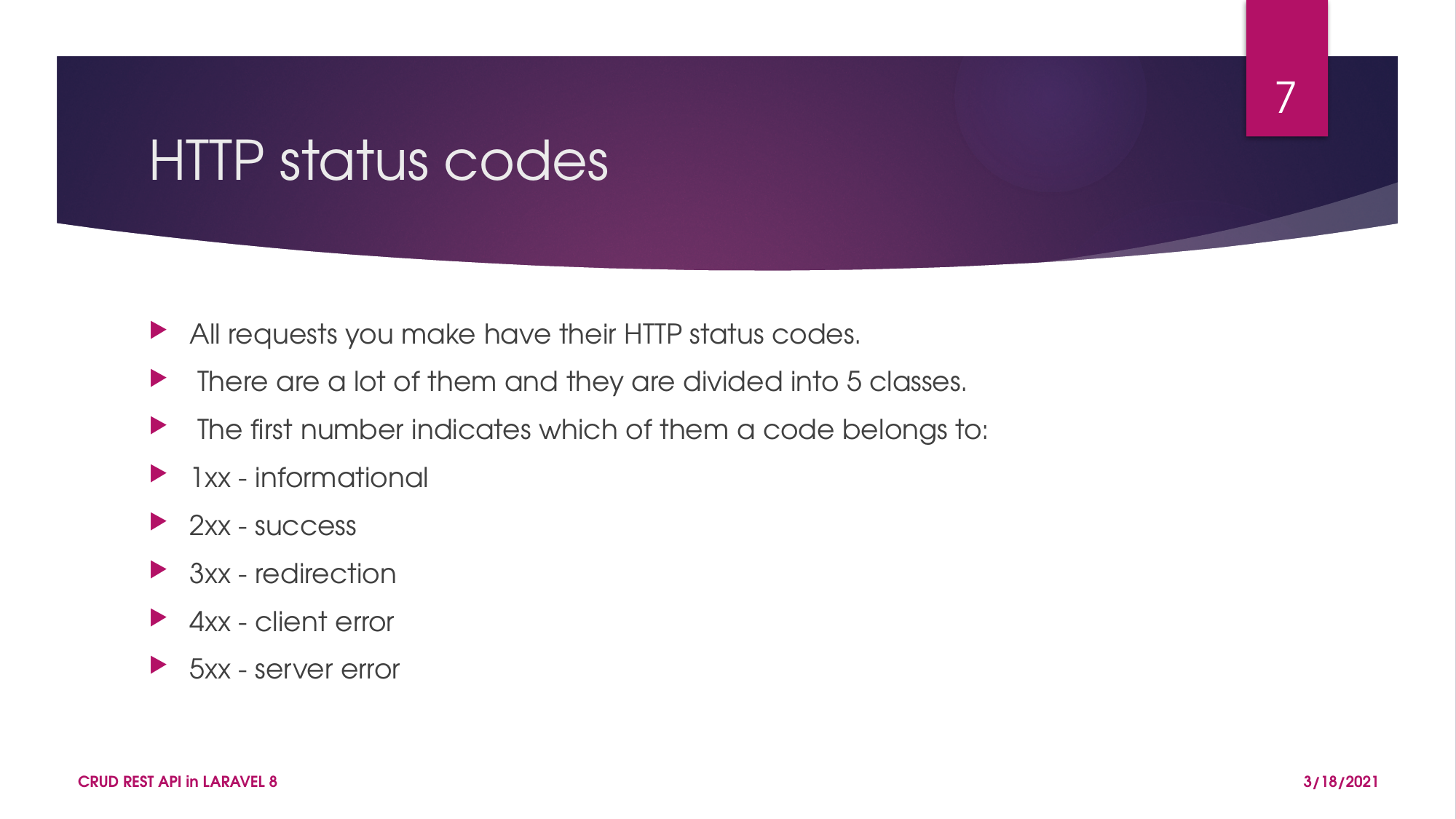

7
# HTTP status codes
All requests you make have their HTTP status codes.
 There are a lot of them and they are divided into 5 classes.
 The first number indicates which of them a code belongs to:
1xx - informational
2xx - success
3xx - redirection
4xx - client error
5xx - server error

CRUD REST API in LARAVEL 8
3/18/2021